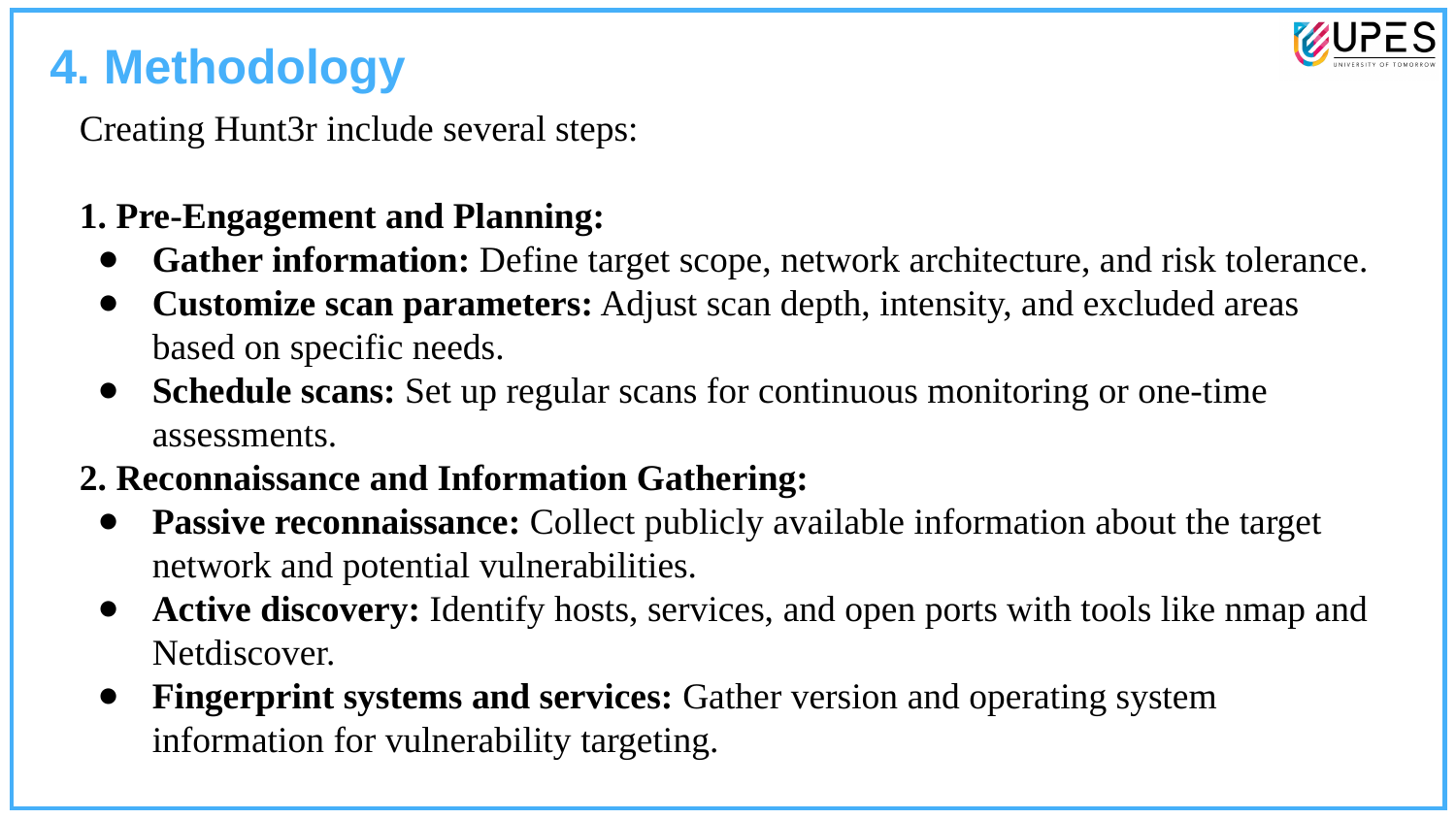

4. Methodology
Creating Hunt3r include several steps:

1. Pre-Engagement and Planning:
Gather information: Define target scope, network architecture, and risk tolerance.
Customize scan parameters: Adjust scan depth, intensity, and excluded areas based on specific needs.
Schedule scans: Set up regular scans for continuous monitoring or one-time assessments.
2. Reconnaissance and Information Gathering:
Passive reconnaissance: Collect publicly available information about the target network and potential vulnerabilities.
Active discovery: Identify hosts, services, and open ports with tools like nmap and Netdiscover.
Fingerprint systems and services: Gather version and operating system information for vulnerability targeting.